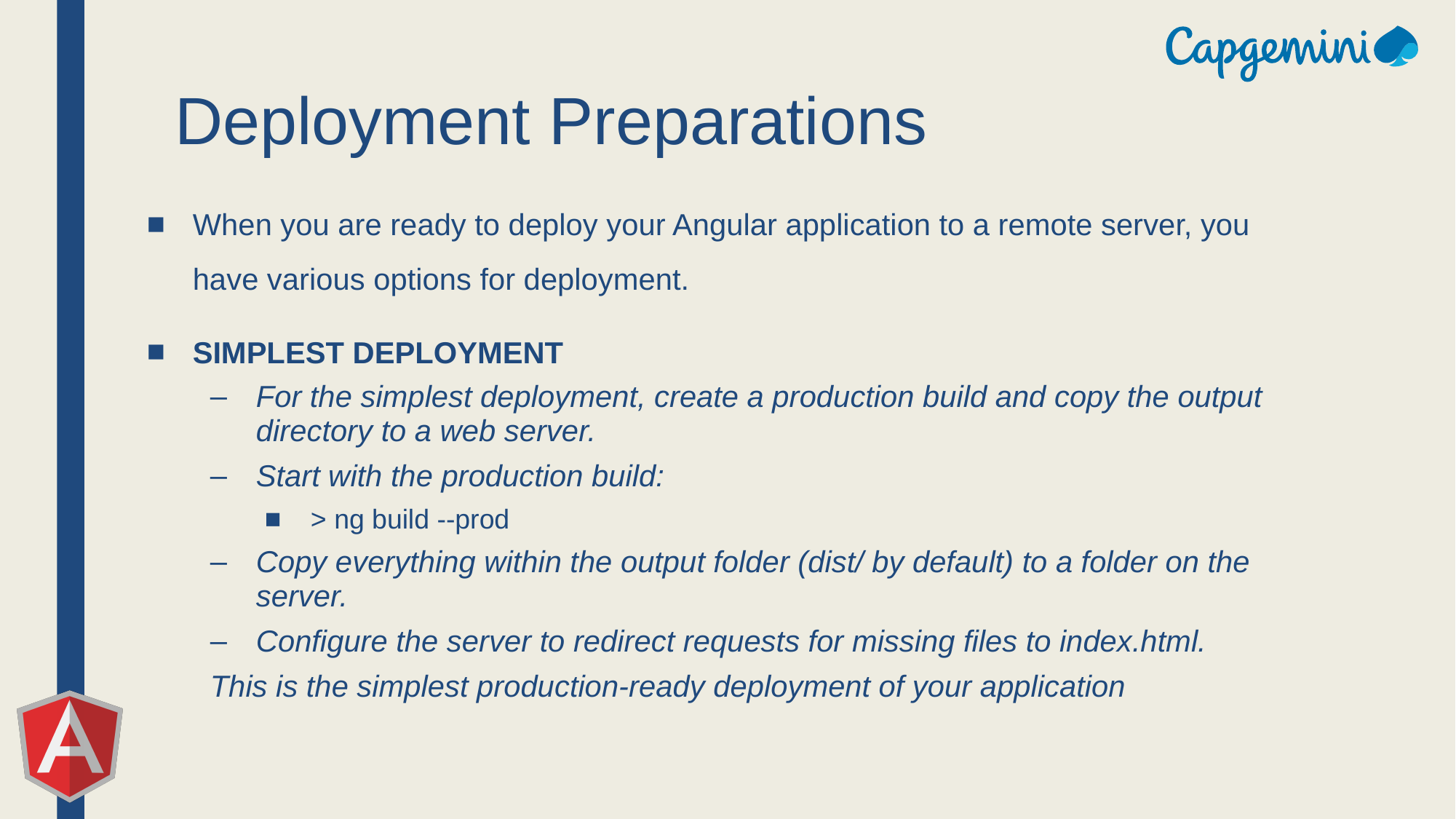

# Deployment Preparations
When you are ready to deploy your Angular application to a remote server, you have various options for deployment.
Simplest deployment
For the simplest deployment, create a production build and copy the output directory to a web server.
Start with the production build:
> ng build --prod
Copy everything within the output folder (dist/ by default) to a folder on the server.
Configure the server to redirect requests for missing files to index.html.
This is the simplest production-ready deployment of your application